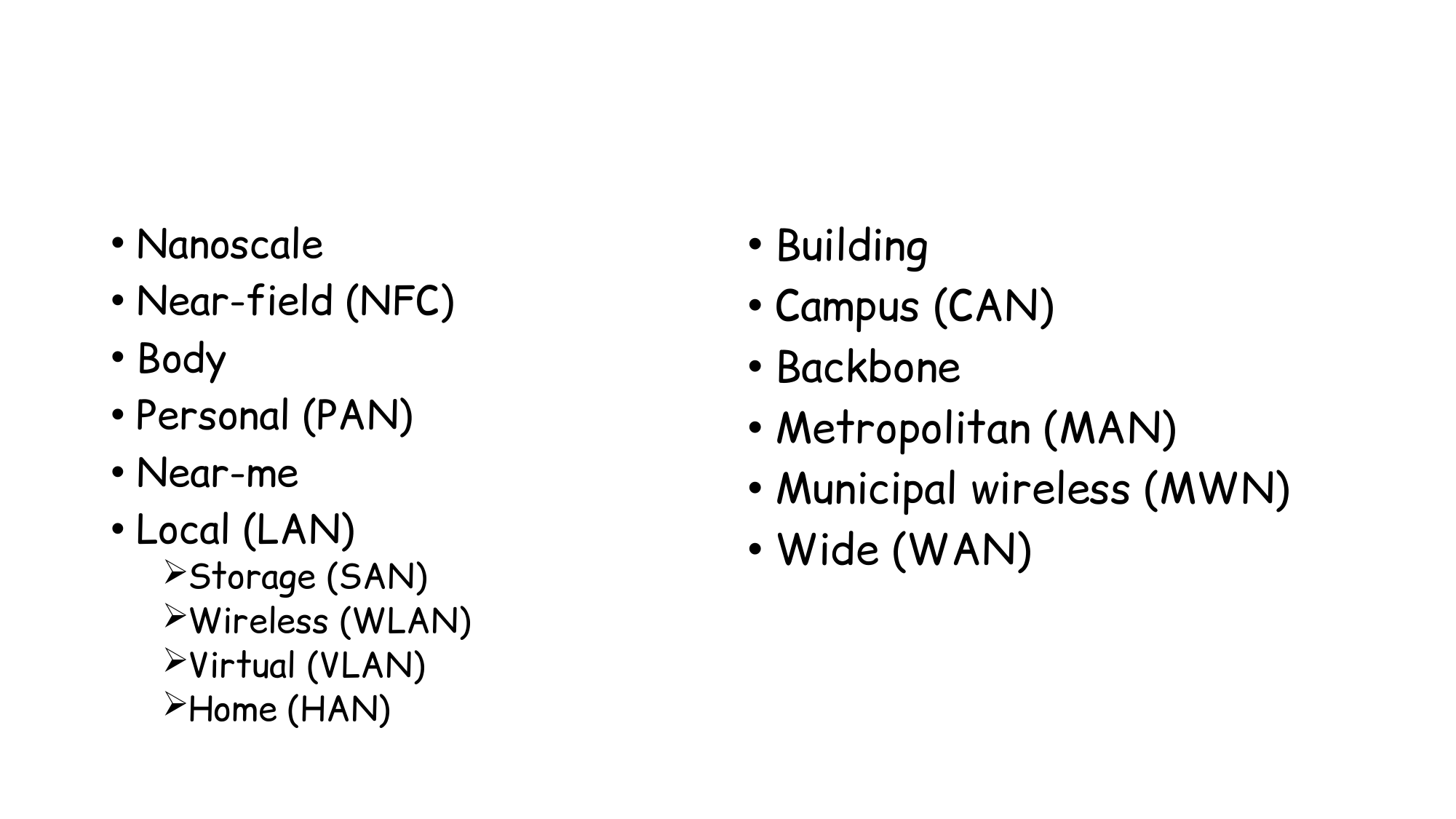

#
Nanoscale
Near-field (NFC)
Body
Personal (PAN)
Near-me
Local (LAN)
Storage (SAN)
Wireless (WLAN)
Virtual (VLAN)
Home (HAN)

Building
Campus (CAN)
Backbone
Metropolitan (MAN)
Municipal wireless (MWN)
Wide (WAN)